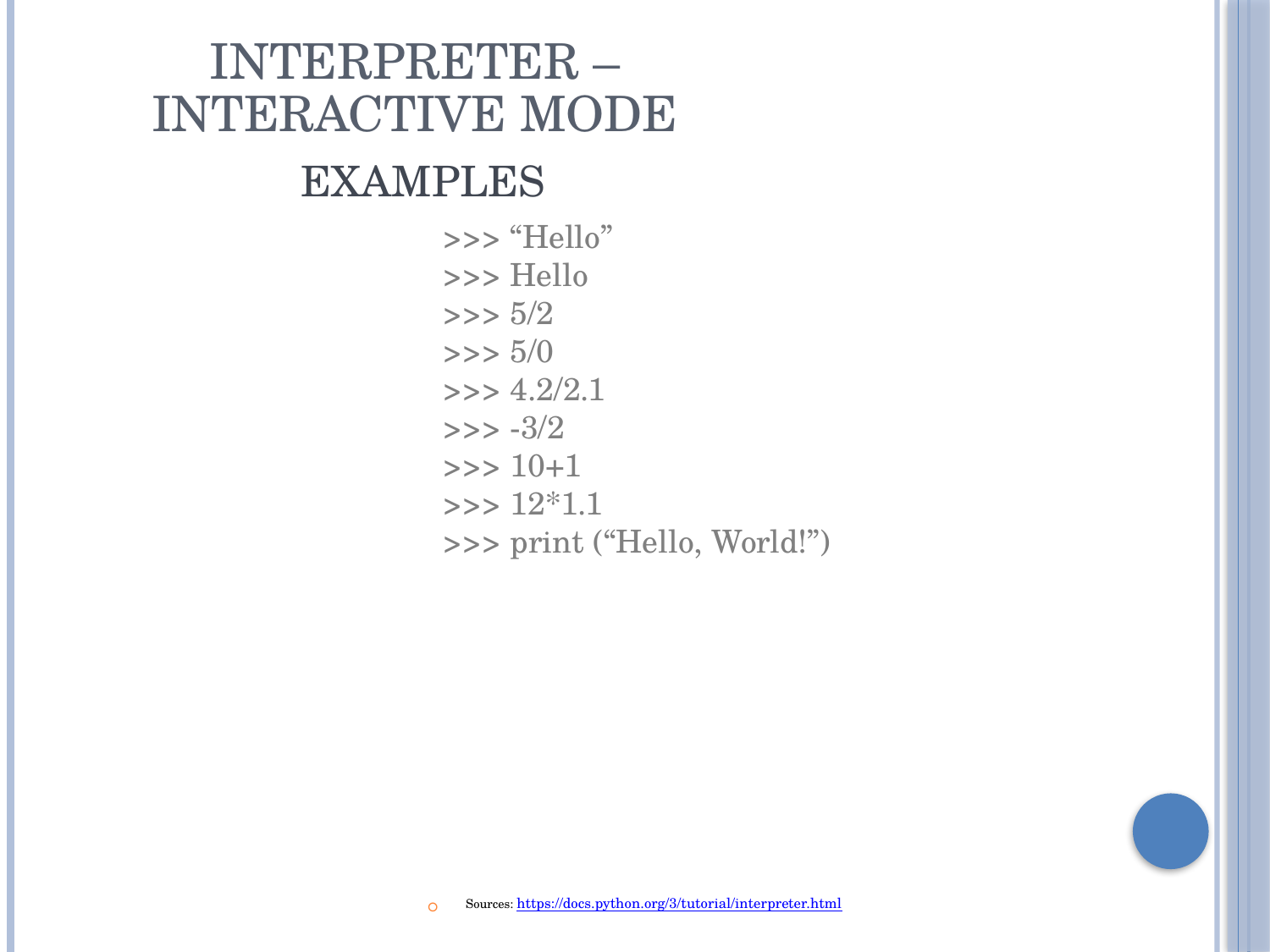

Interpreter – interactive mode
examples
>>> “Hello”
>>> Hello
>>> 5/2
>>> 5/0
>>> 4.2/2.1
>>> -3/2
>>> 10+1
>>> 12*1.1
>>> print (“Hello, World!”)
Sources: https://docs.python.org/3/tutorial/interpreter.html